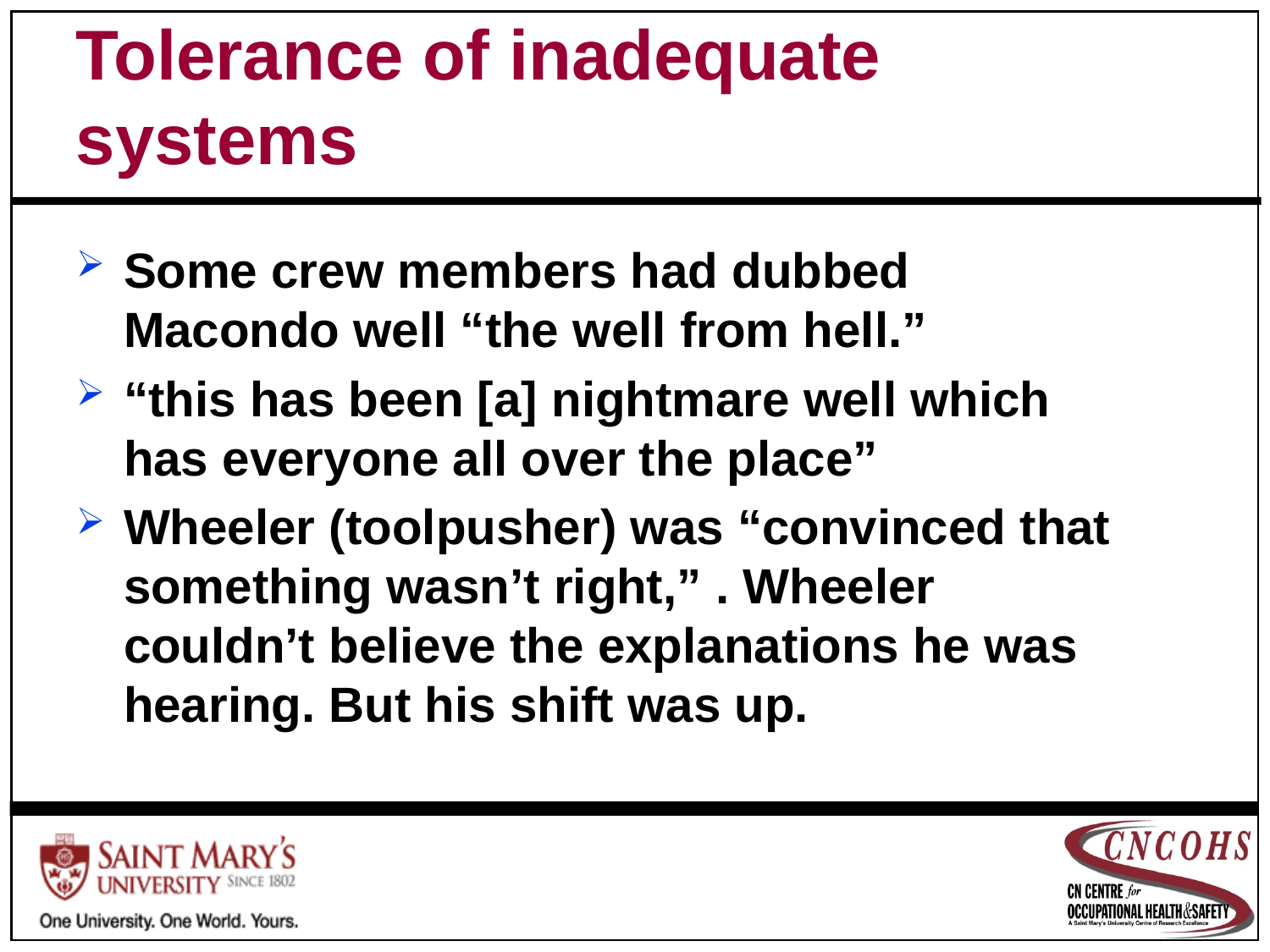

# Tolerance of inadequate systems
Some crew members had dubbed Macondo well “the well from hell.”
“this has been [a] nightmare well which has everyone all over the place”
Wheeler (toolpusher) was “convinced that something wasn’t right,” . Wheeler couldn’t believe the explanations he was hearing. But his shift was up.